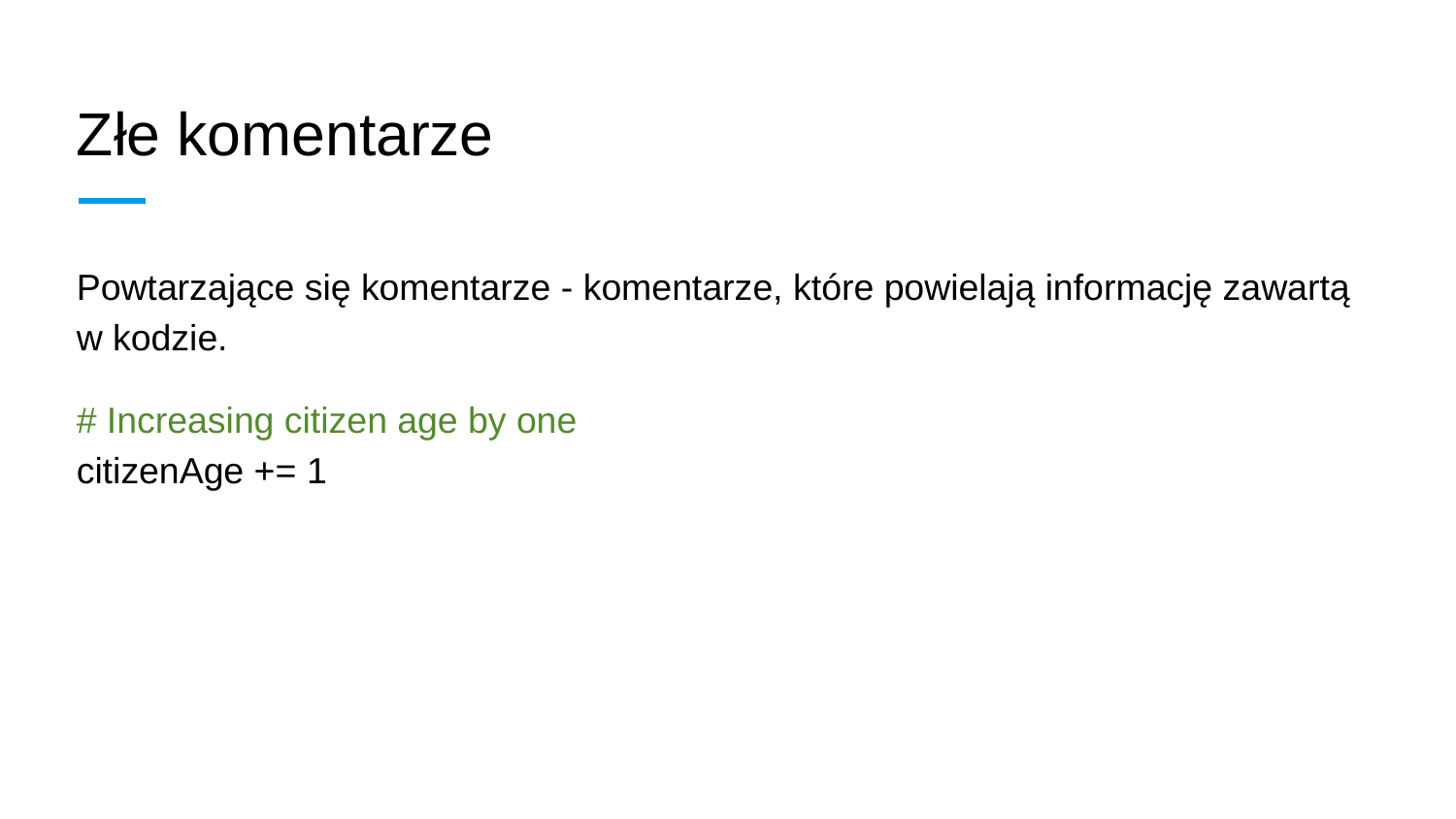

# Złe komentarze
Powtarzające się komentarze - komentarze, które powielają informację zawartą w kodzie.
# Increasing citizen age by one citizenAge += 1